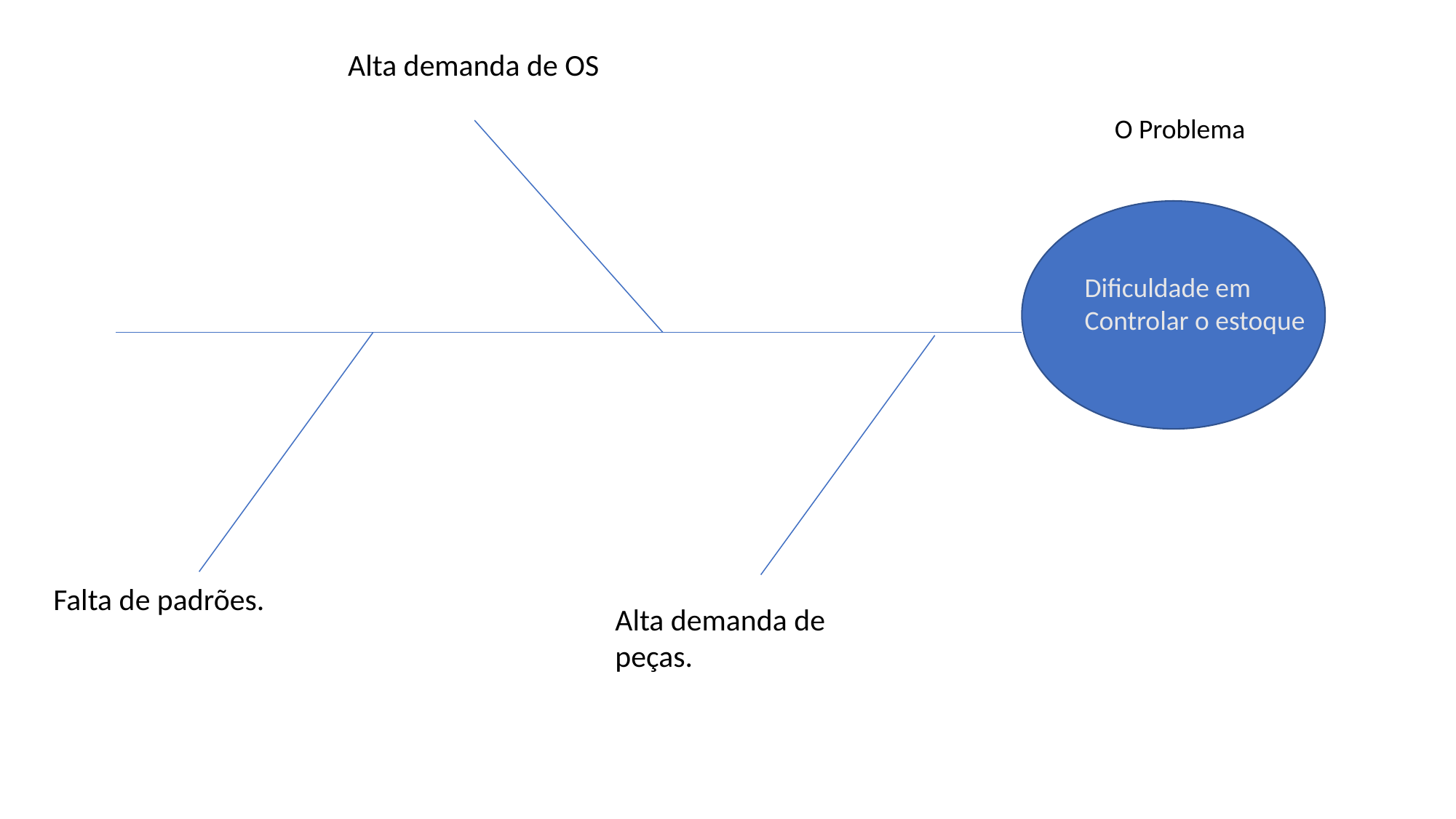

Alta demanda de OS
O Problema

Dificuldade em
Controlar o estoque
Falta de padrões.

Alta demanda de peças.